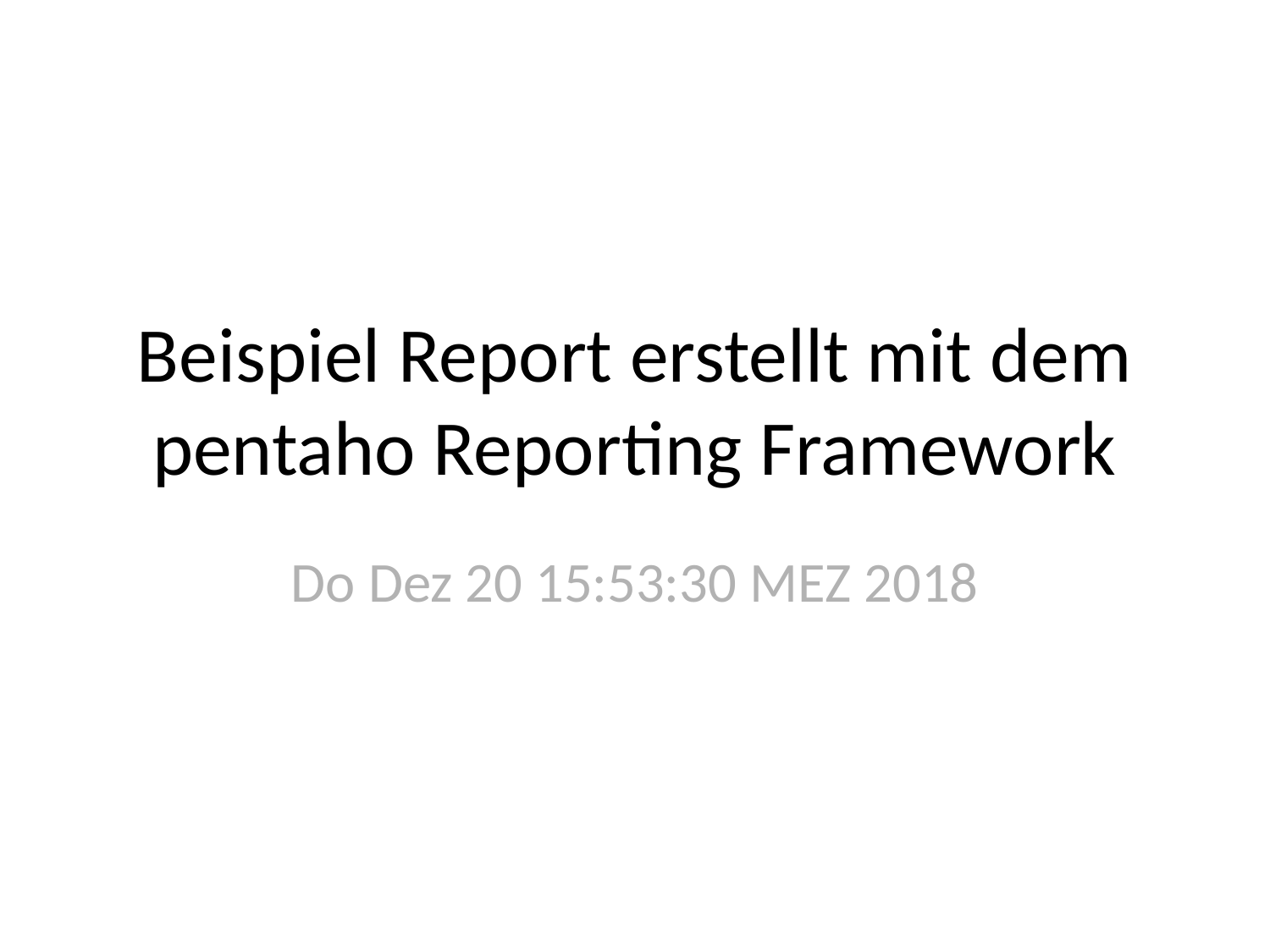

# Beispiel Report erstellt mit dem pentaho Reporting Framework
Do Dez 20 15:53:30 MEZ 2018